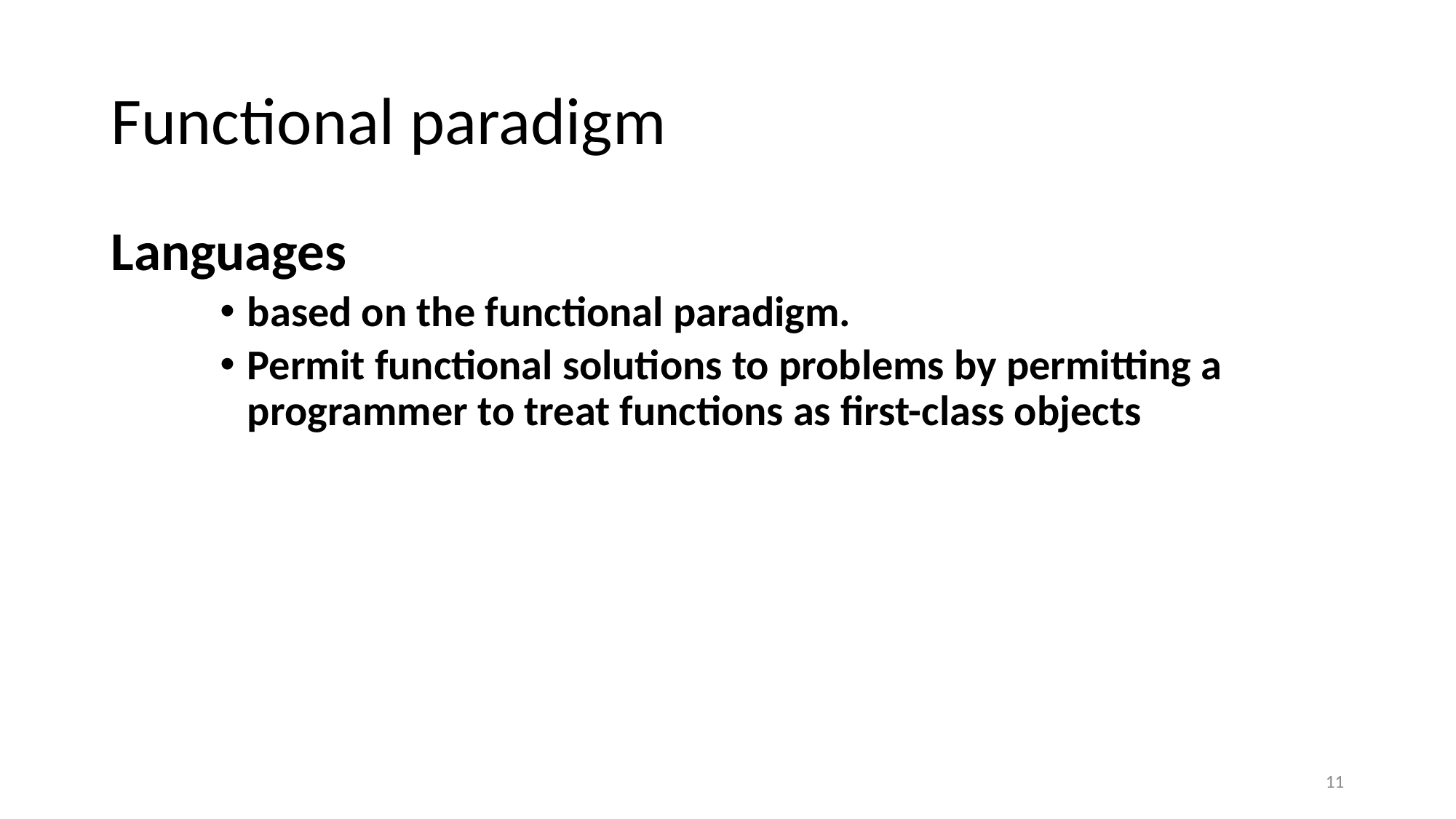

# Functional paradigm
Languages
based on the functional paradigm.
Permit functional solutions to problems by permitting a programmer to treat functions as first-class objects
11